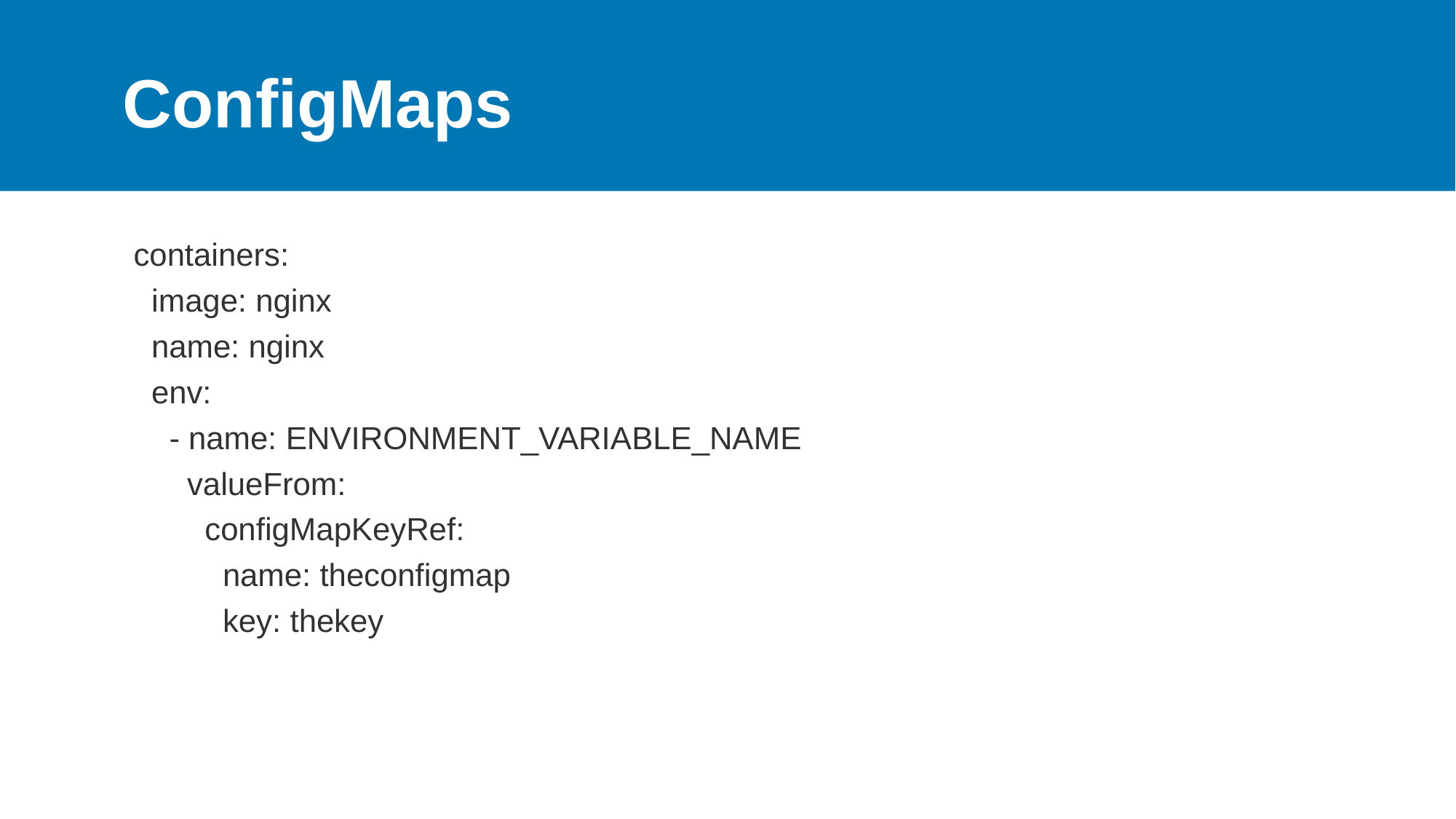

# ConfigMaps
containers:
  image: nginx
  name: nginx
  env:
    - name: ENVIRONMENT_VARIABLE_NAME
      valueFrom:
        configMapKeyRef:
          name: theconfigmap
          key: thekey